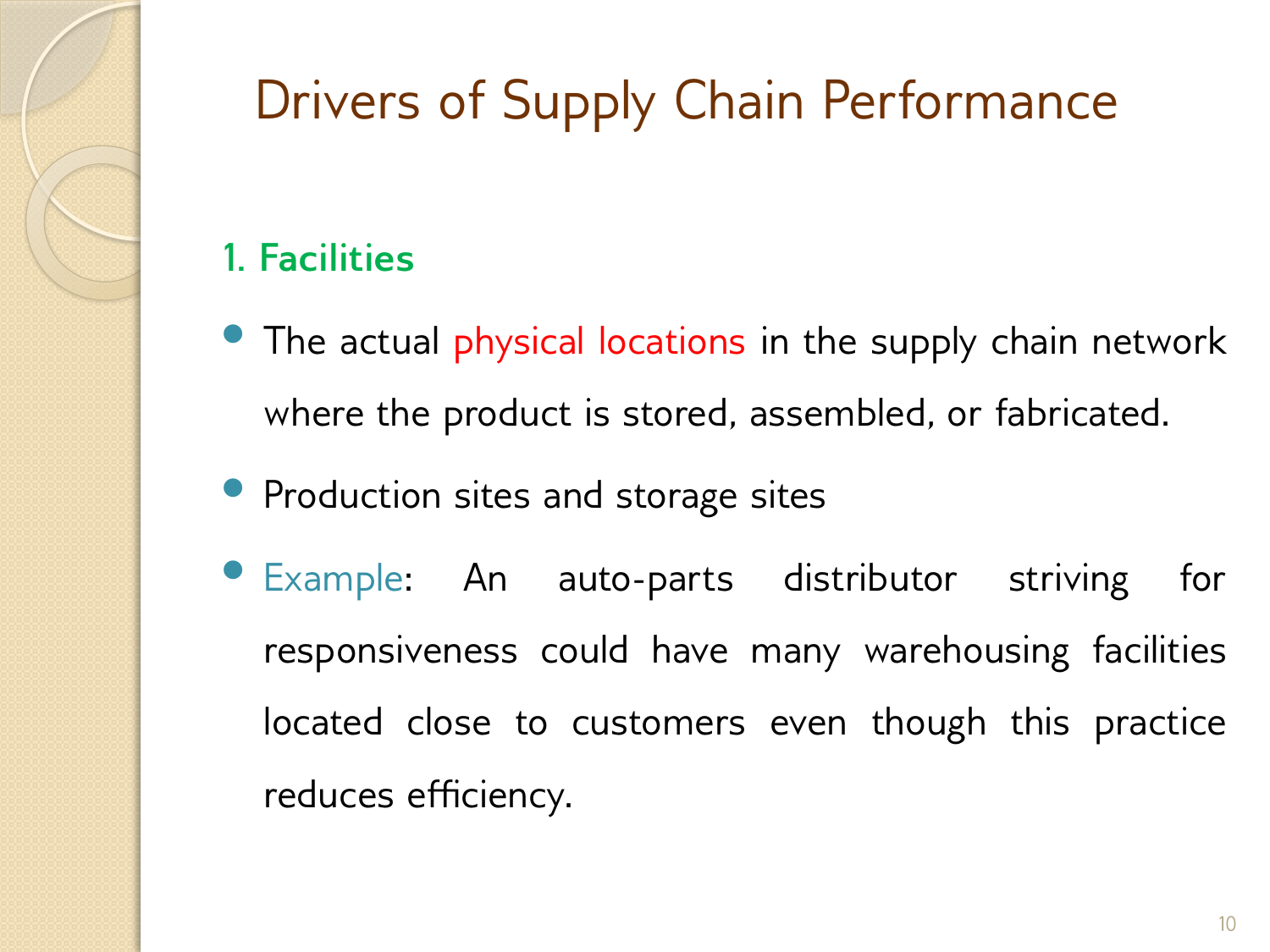

Drivers of Supply Chain Performance
1. Facilities
The actual physical locations in the supply chain network where the product is stored, assembled, or fabricated.
Production sites and storage sites
Example: An auto-parts distributor striving for responsiveness could have many warehousing facilities located close to customers even though this practice reduces efficiency.

10